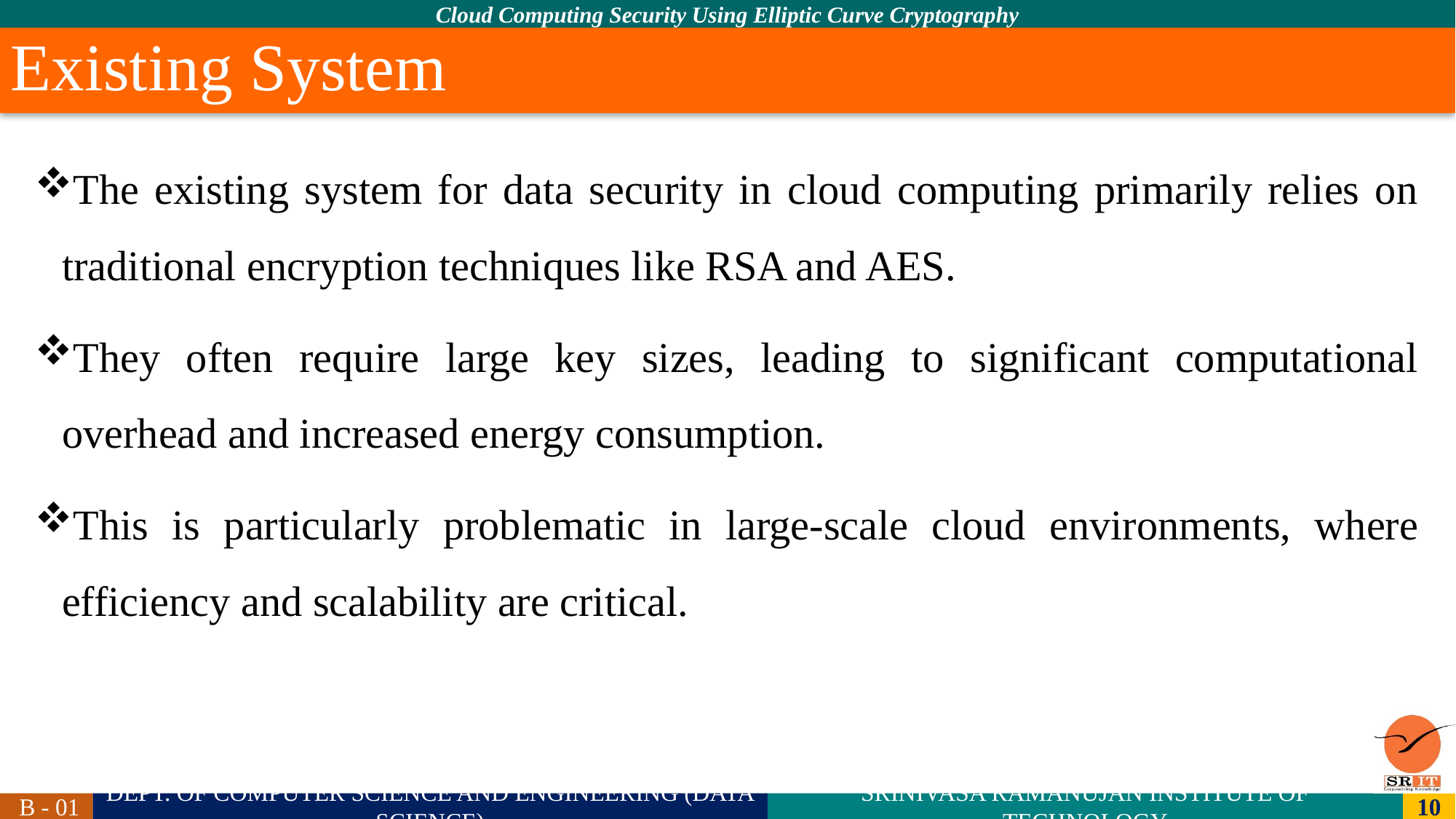

# Existing System
The existing system for data security in cloud computing primarily relies on traditional encryption techniques like RSA and AES.
They often require large key sizes, leading to significant computational overhead and increased energy consumption.
This is particularly problematic in large-scale cloud environments, where efficiency and scalability are critical.